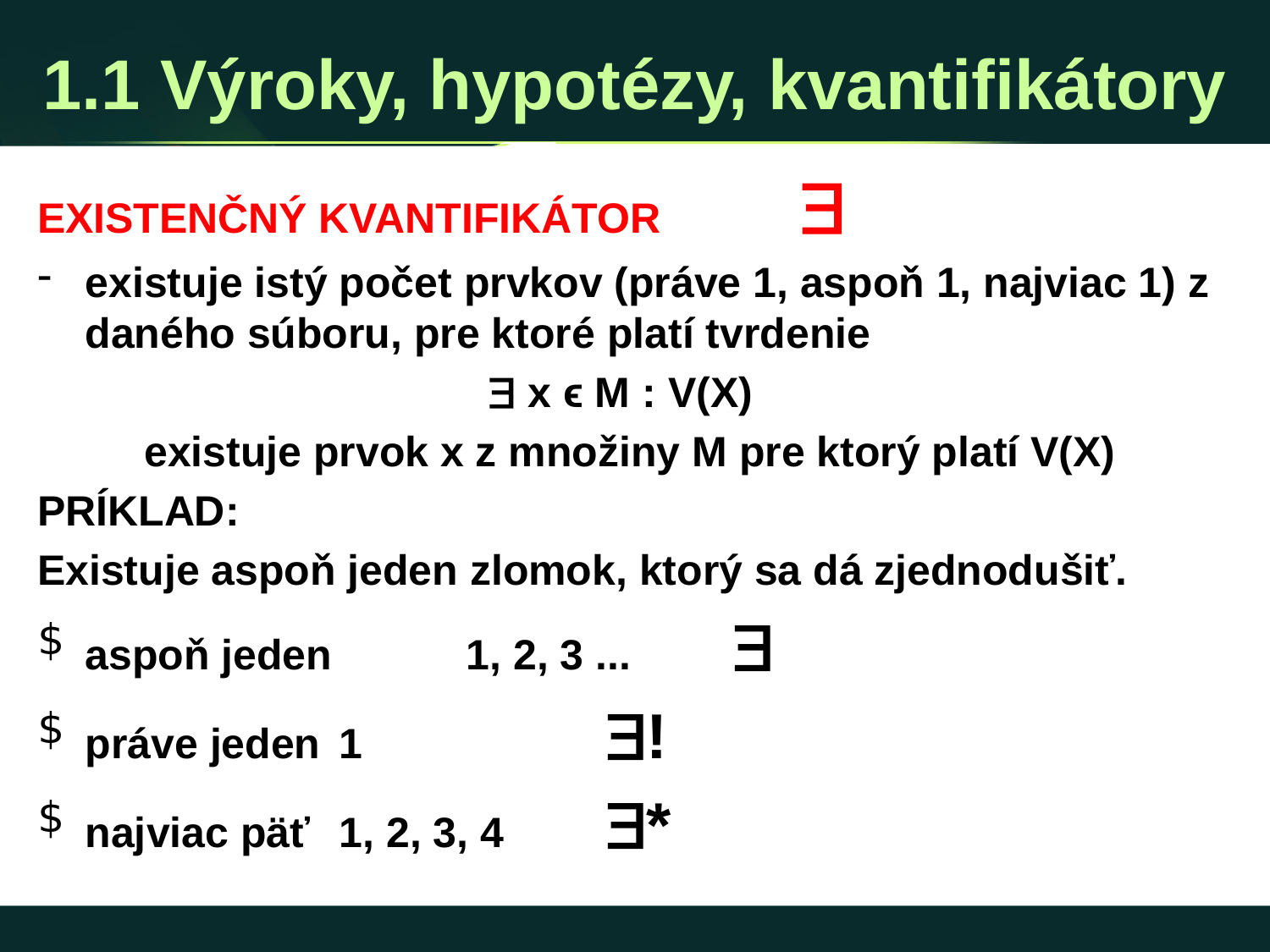

# 1.1 Výroky, hypotézy, kvantifikátory

EXISTENČNÝ KVANTIFIKÁTOR		∃
existuje istý počet prvkov (práve 1, aspoň 1, najviac 1) z daného súboru, pre ktoré platí tvrdenie
                                      ∃ x ϵ M : V(X)
         existuje prvok x z množiny M pre ktorý platí V(X)
PRÍKLAD:
Existuje aspoň jeden zlomok, ktorý sa dá zjednodušiť.
aspoň jeden 	1, 2, 3 ...	 ∃
práve jeden	1		 ∃!
najviac päť	1, 2, 3, 4	 ∃*